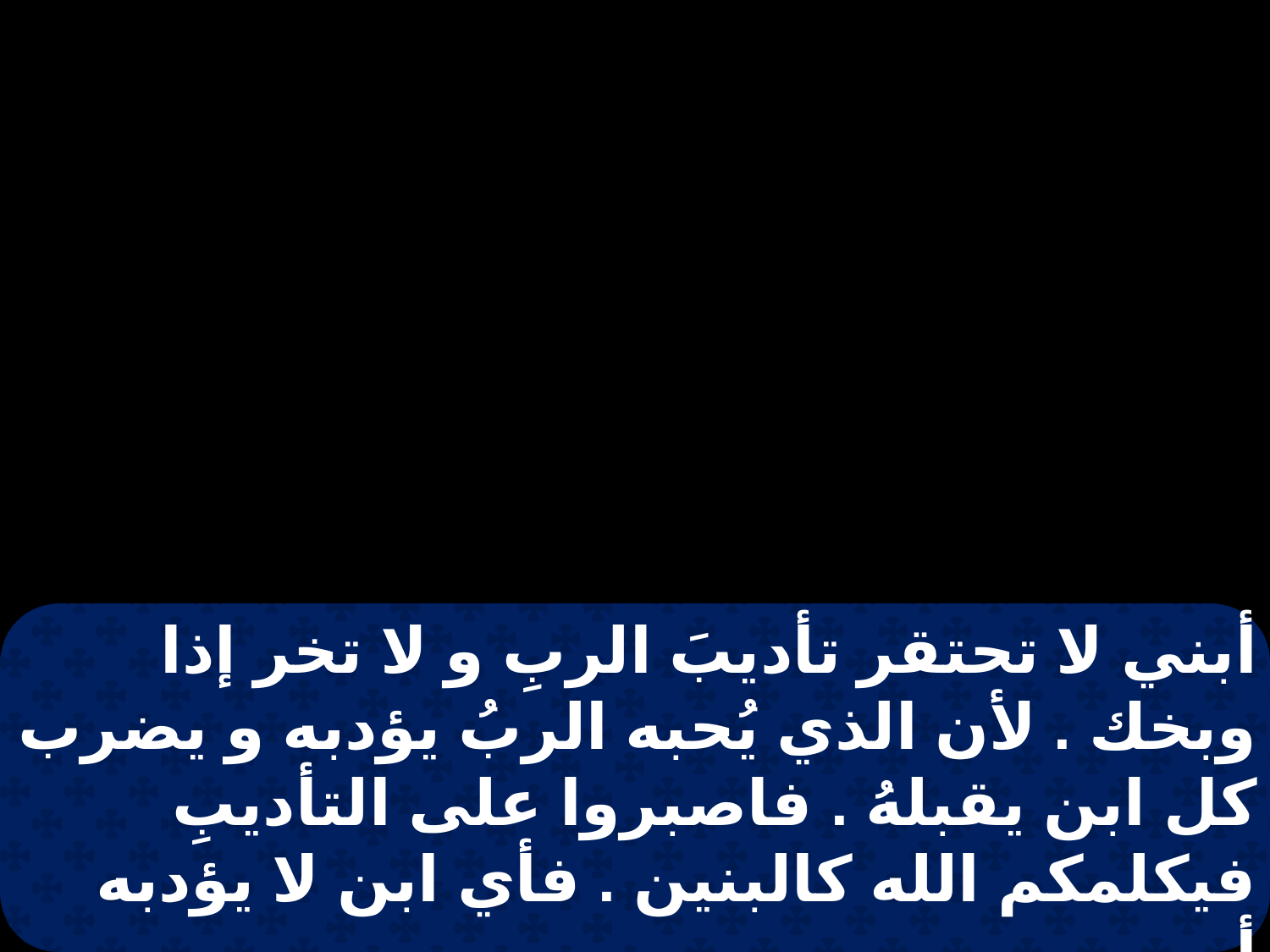

أبني لا تحتقر تأديبَ الربِ و لا تخر إذا وبخك . لأن الذي يُحبه الربُ يؤدبه و يضرب كل ابن يقبلهُ . فاصبروا على التأديبِ فيكلمكم الله كالبنين . فأي ابن لا يؤدبه أبوه .